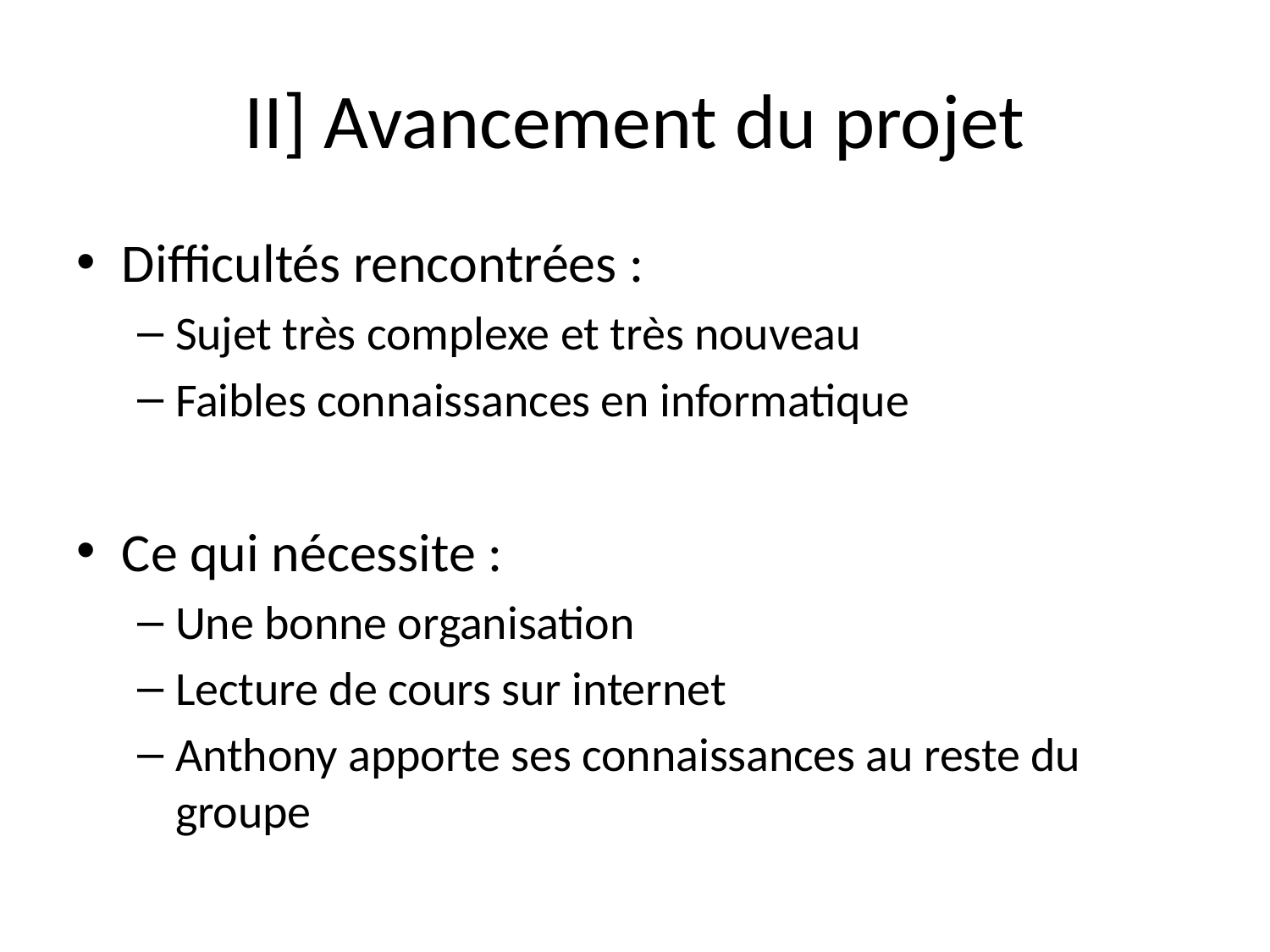

# II] Avancement du projet
Difficultés rencontrées :
Sujet très complexe et très nouveau
Faibles connaissances en informatique

Ce qui nécessite :
Une bonne organisation
Lecture de cours sur internet
Anthony apporte ses connaissances au reste du groupe